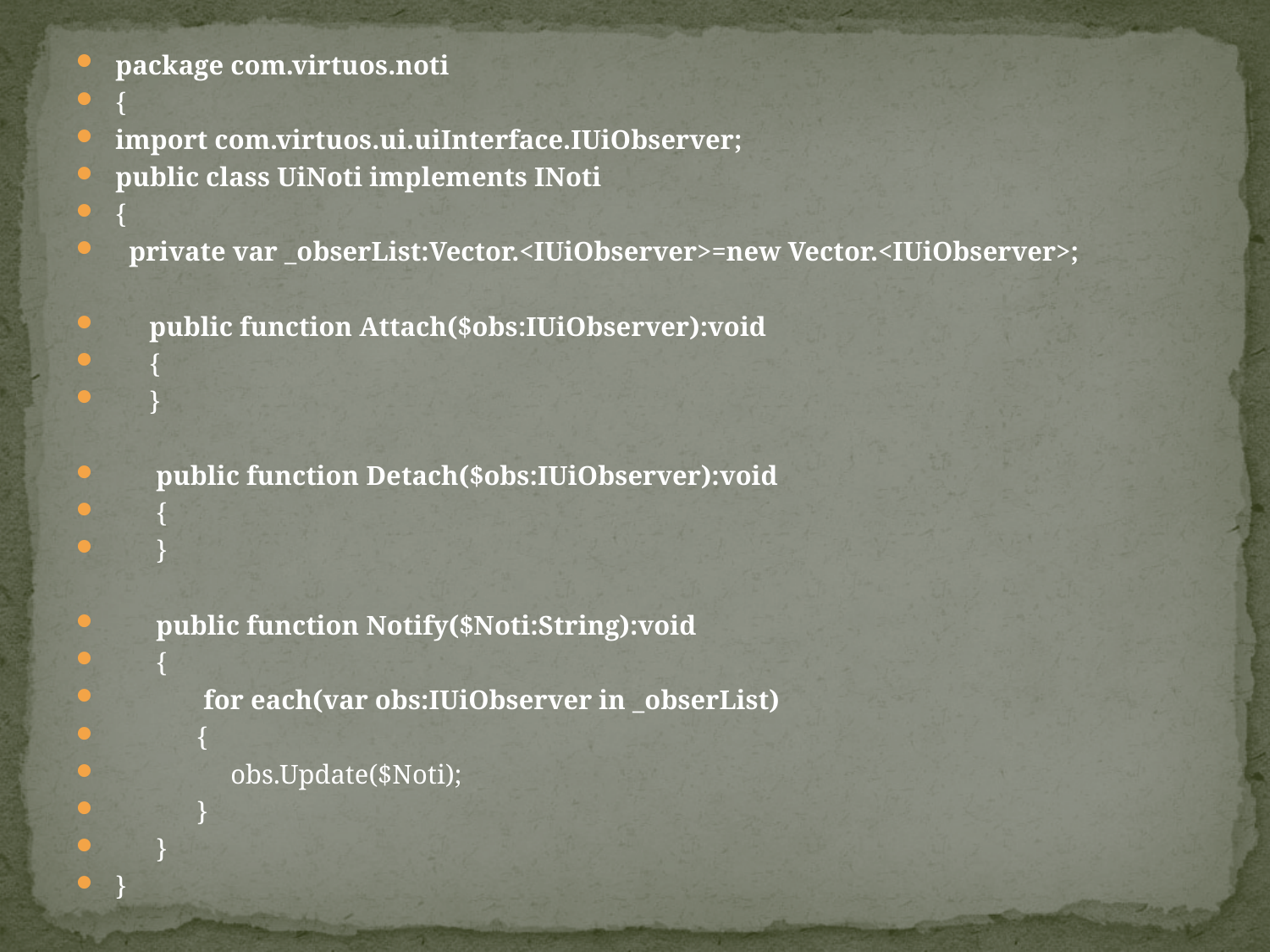

package com.virtuos.noti
{
import com.virtuos.ui.uiInterface.IUiObserver;
public class UiNoti implements INoti
{
  private var _obserList:Vector.<IUiObserver>=new Vector.<IUiObserver>;

     public function Attach($obs:IUiObserver):void
     {
     }

      public function Detach($obs:IUiObserver):void
      {
      }

      public function Notify($Noti:String):void
      {
             for each(var obs:IUiObserver in _obserList)
            {
                 obs.Update($Noti);
            }
      }
}